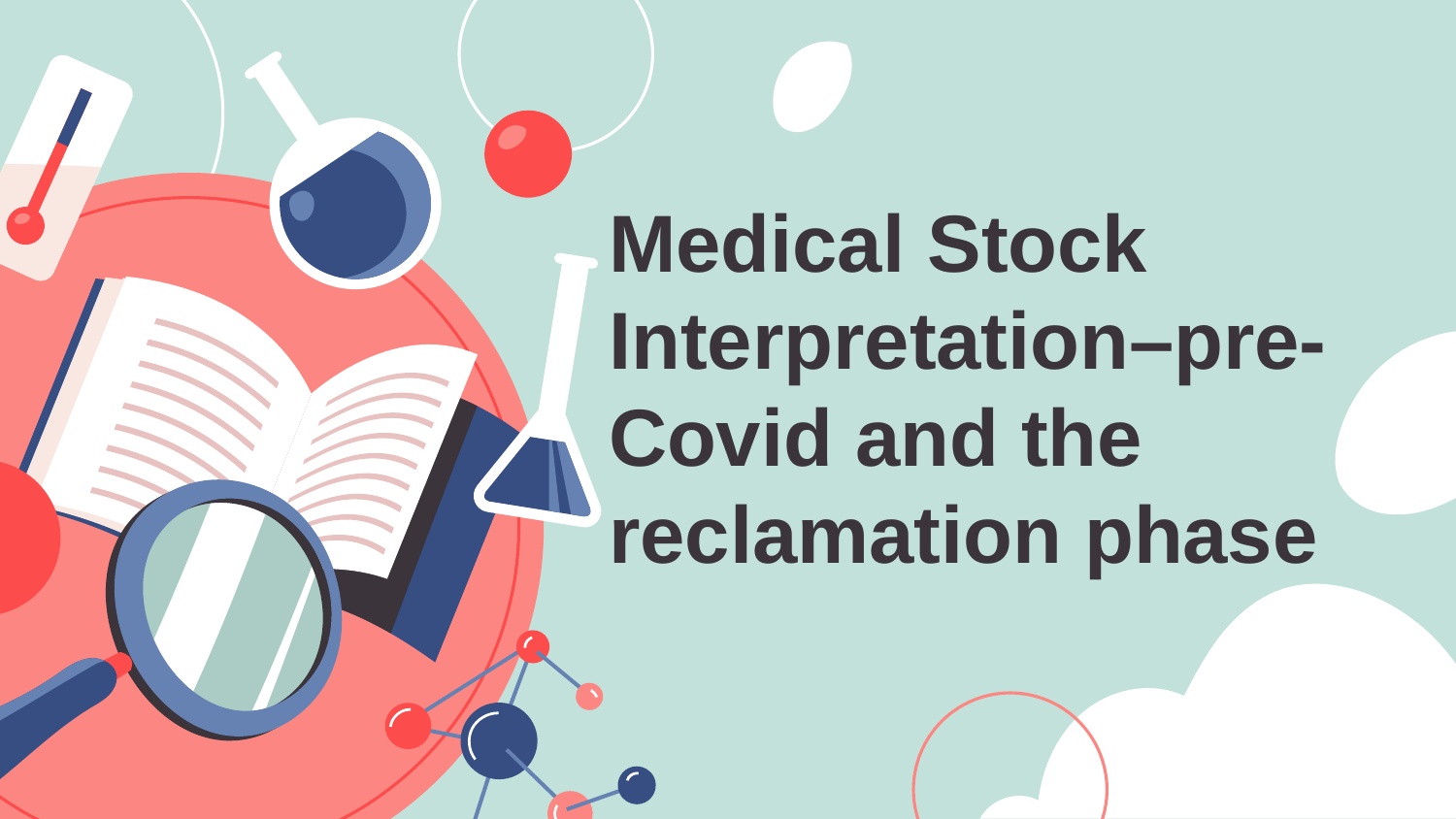

# Medical Stock Interpretation–pre-Covid and the reclamation phase